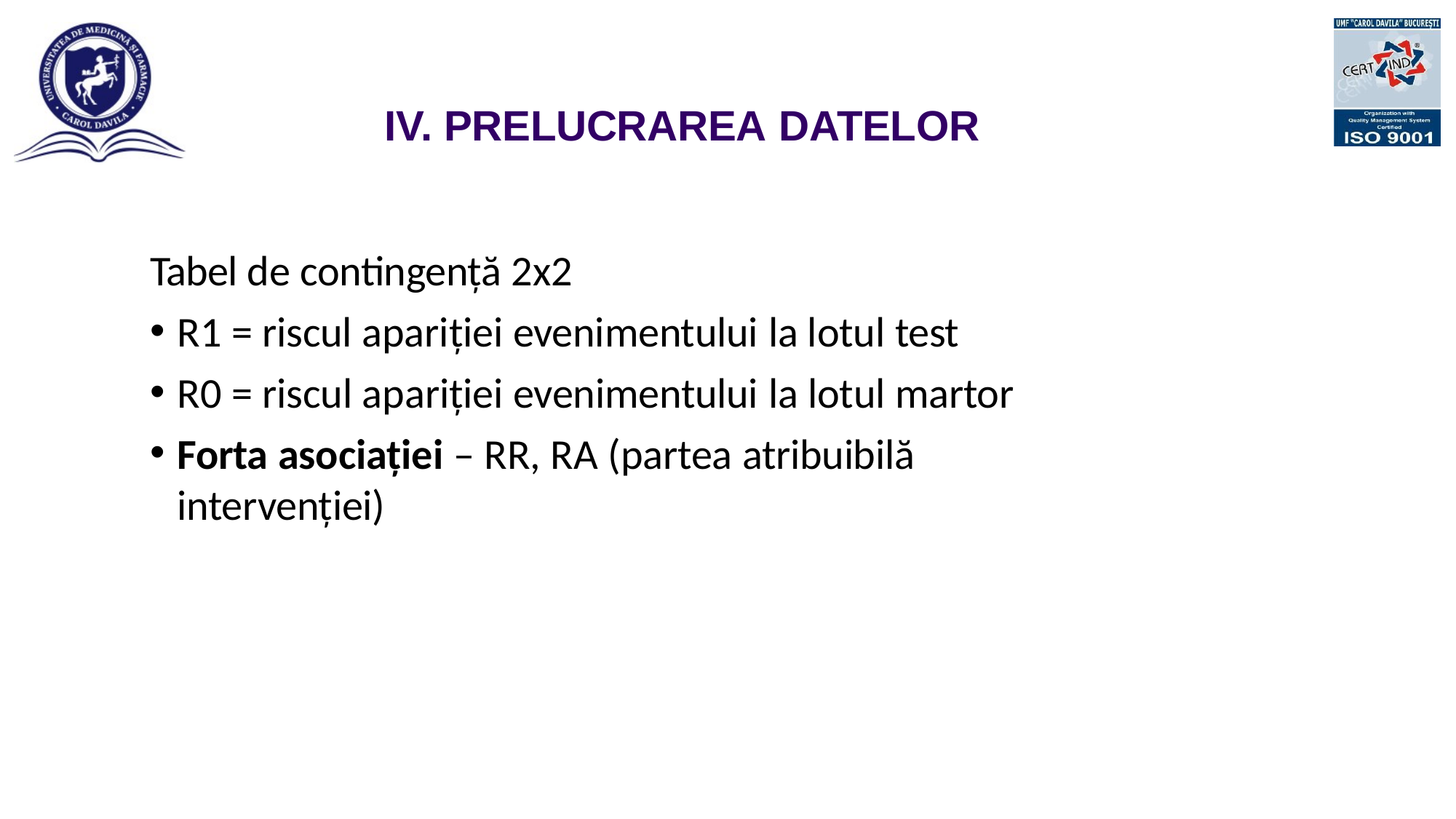

# IV. PRELUCRAREA DATELOR
Tabel de contingență 2x2
R1 = riscul apariției evenimentului la lotul test
R0 = riscul apariției evenimentului la lotul martor
Forta asociației – RR, RA (partea atribuibilă intervenției)